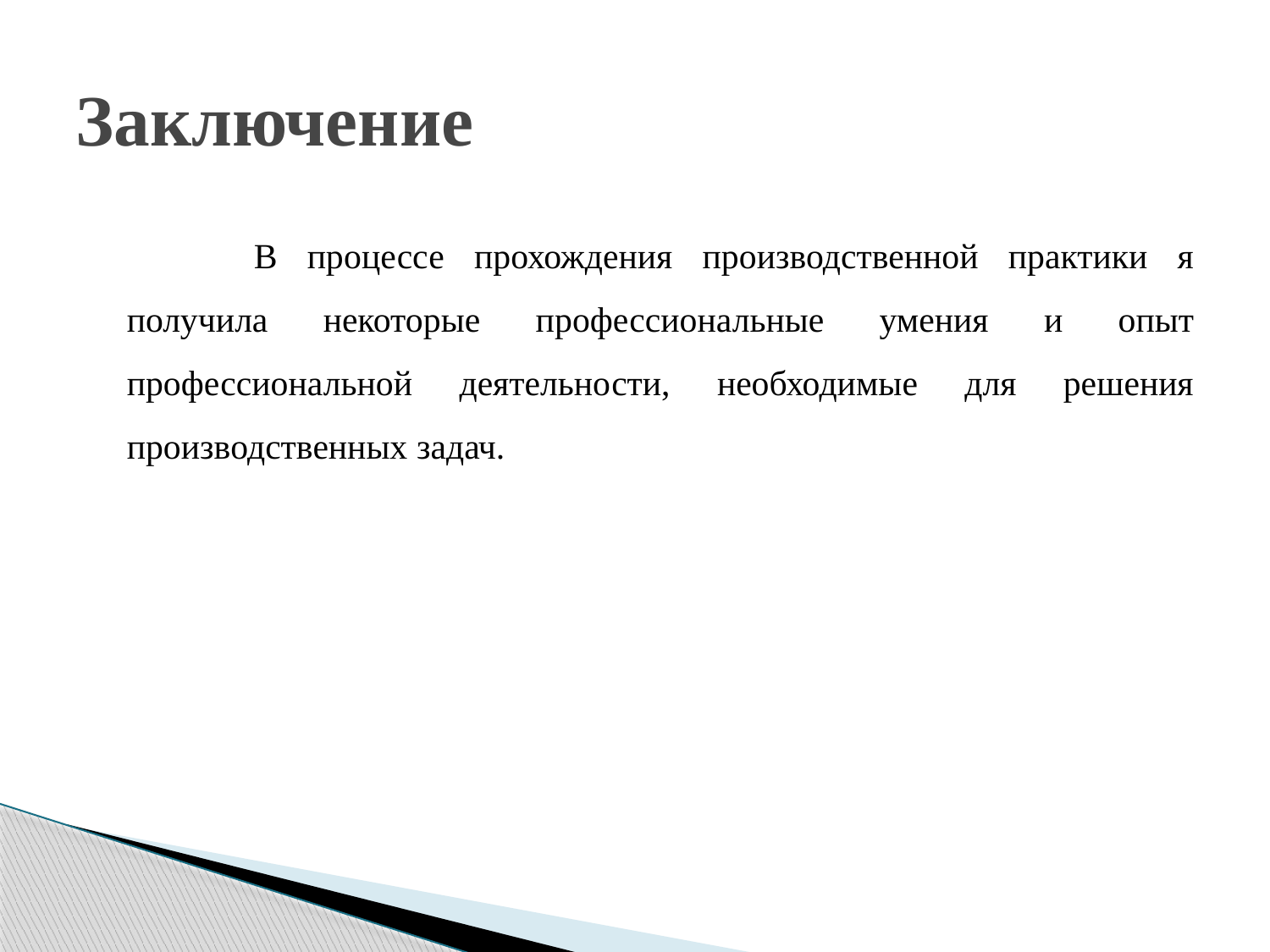

Заключение
		В процессе прохождения производственной практики я получила некоторые профессиональные умения и опыт профессиональной деятельности, необходимые для решения производственных задач.